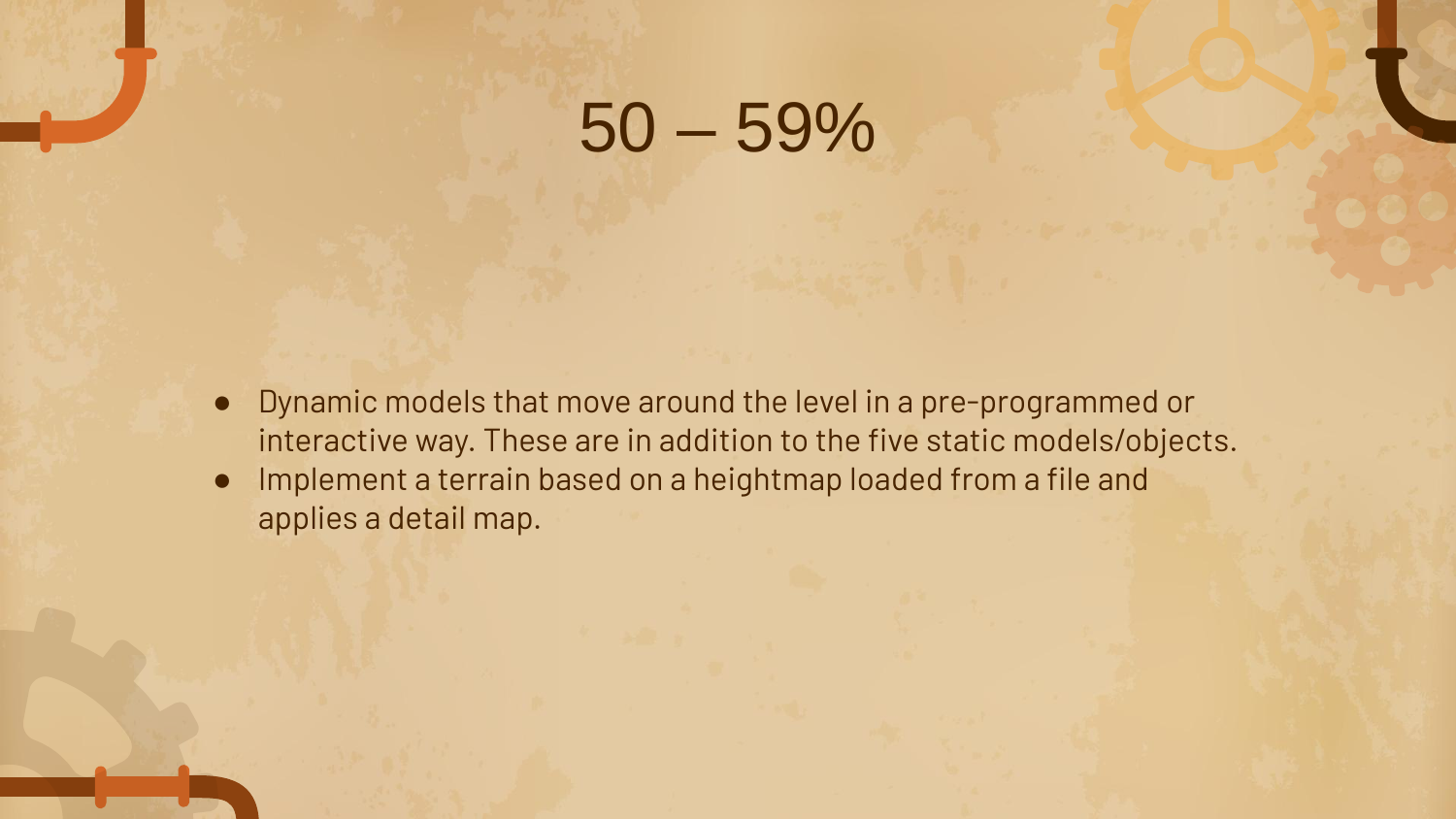

# 50 – 59%
Dynamic models that move around the level in a pre-programmed or interactive way. These are in addition to the five static models/objects.
Implement a terrain based on a heightmap loaded from a file and applies a detail map.